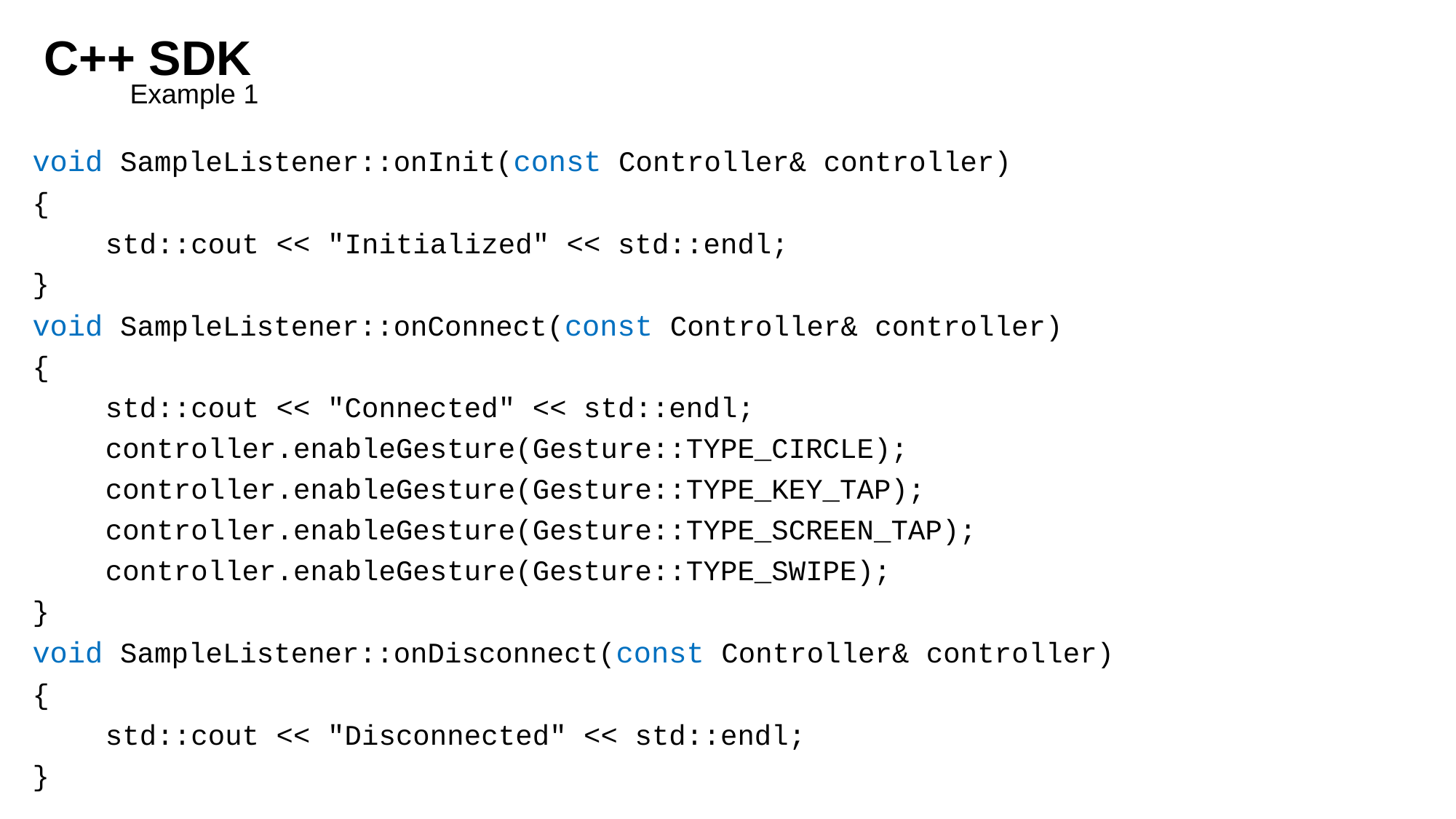

C++ SDK
Example 1
void SampleListener::onInit(const Controller& controller)
{
	std::cout << "Initialized" << std::endl;
}
void SampleListener::onConnect(const Controller& controller)
{
	std::cout << "Connected" << std::endl;
	controller.enableGesture(Gesture::TYPE_CIRCLE);
	controller.enableGesture(Gesture::TYPE_KEY_TAP);
	controller.enableGesture(Gesture::TYPE_SCREEN_TAP);
	controller.enableGesture(Gesture::TYPE_SWIPE);
}
void SampleListener::onDisconnect(const Controller& controller)
{
	std::cout << "Disconnected" << std::endl;
}